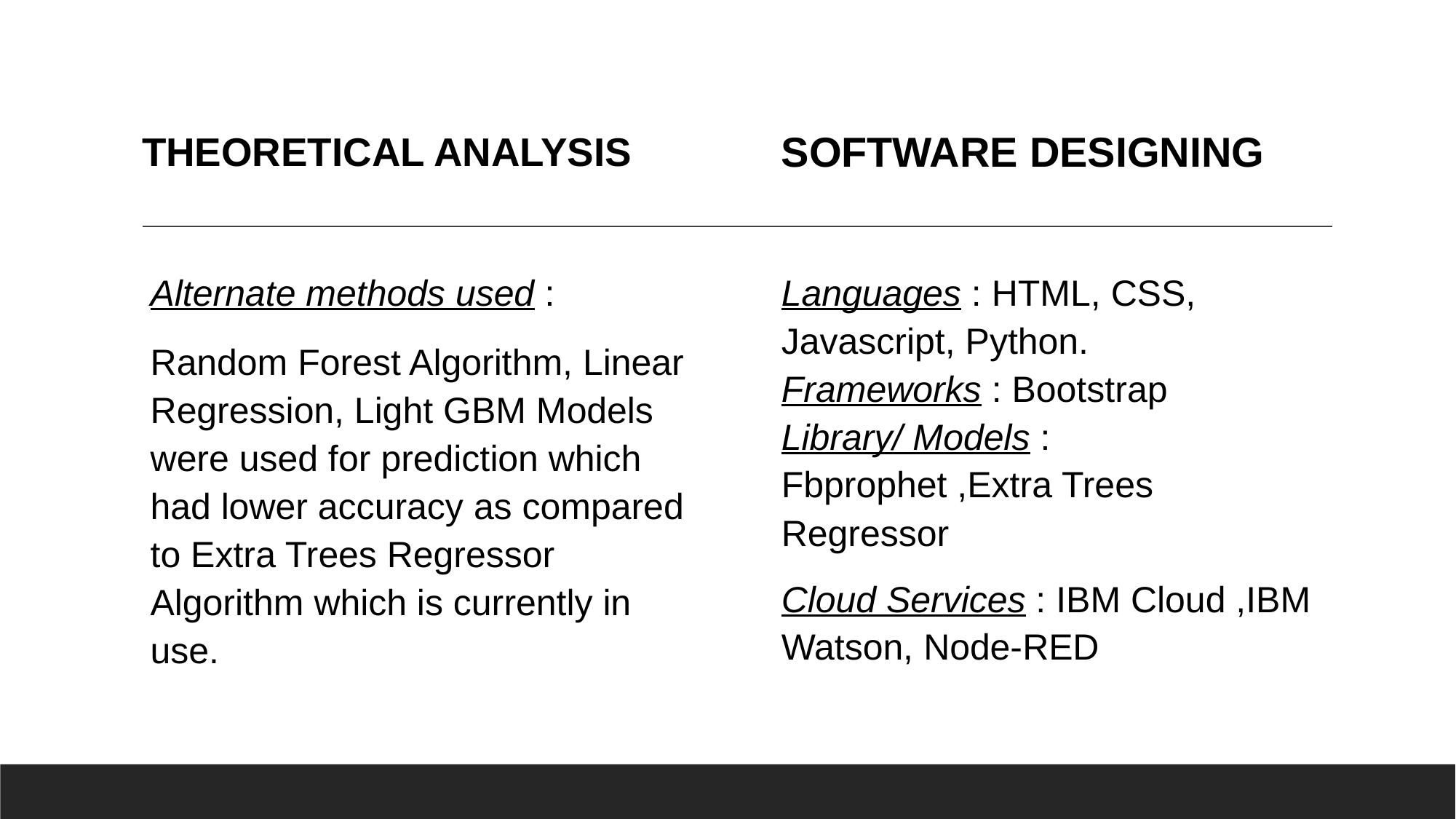

THEORETICAL ANALYSIS
SOFTWARE DESIGNING
Alternate methods used :
Random Forest Algorithm, Linear Regression, Light GBM Models were used for prediction which had lower accuracy as compared to Extra Trees Regressor Algorithm which is currently in use.

Languages : HTML, CSS, Javascript, Python.
Frameworks : Bootstrap
Library/ Models : Fbprophet ,Extra Trees Regressor
Cloud Services : IBM Cloud ,IBM Watson, Node-RED